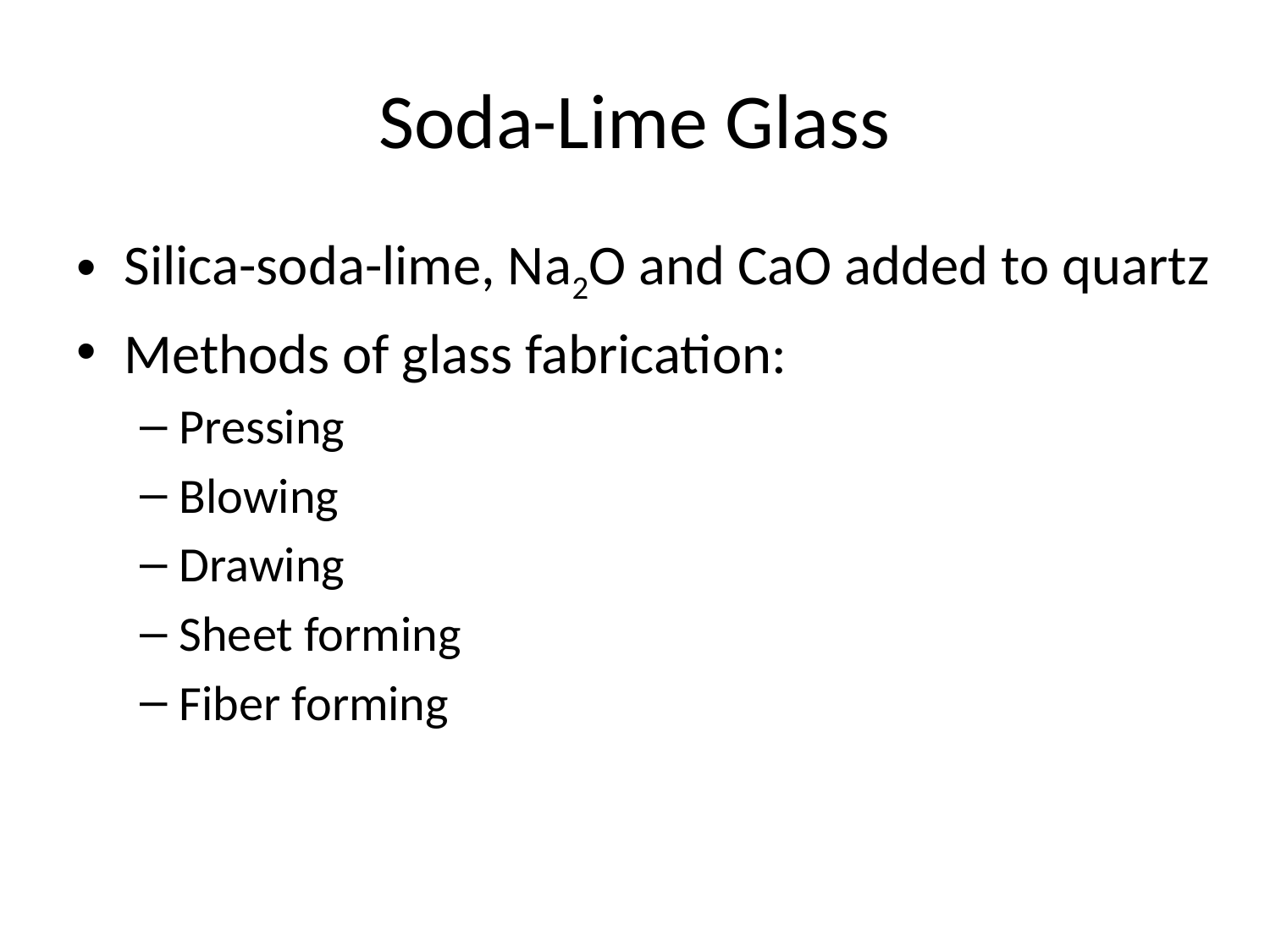

# Soda-Lime Glass
Silica-soda-lime, Na2O and CaO added to quartz
Methods of glass fabrication:
Pressing
Blowing
Drawing
Sheet forming
Fiber forming